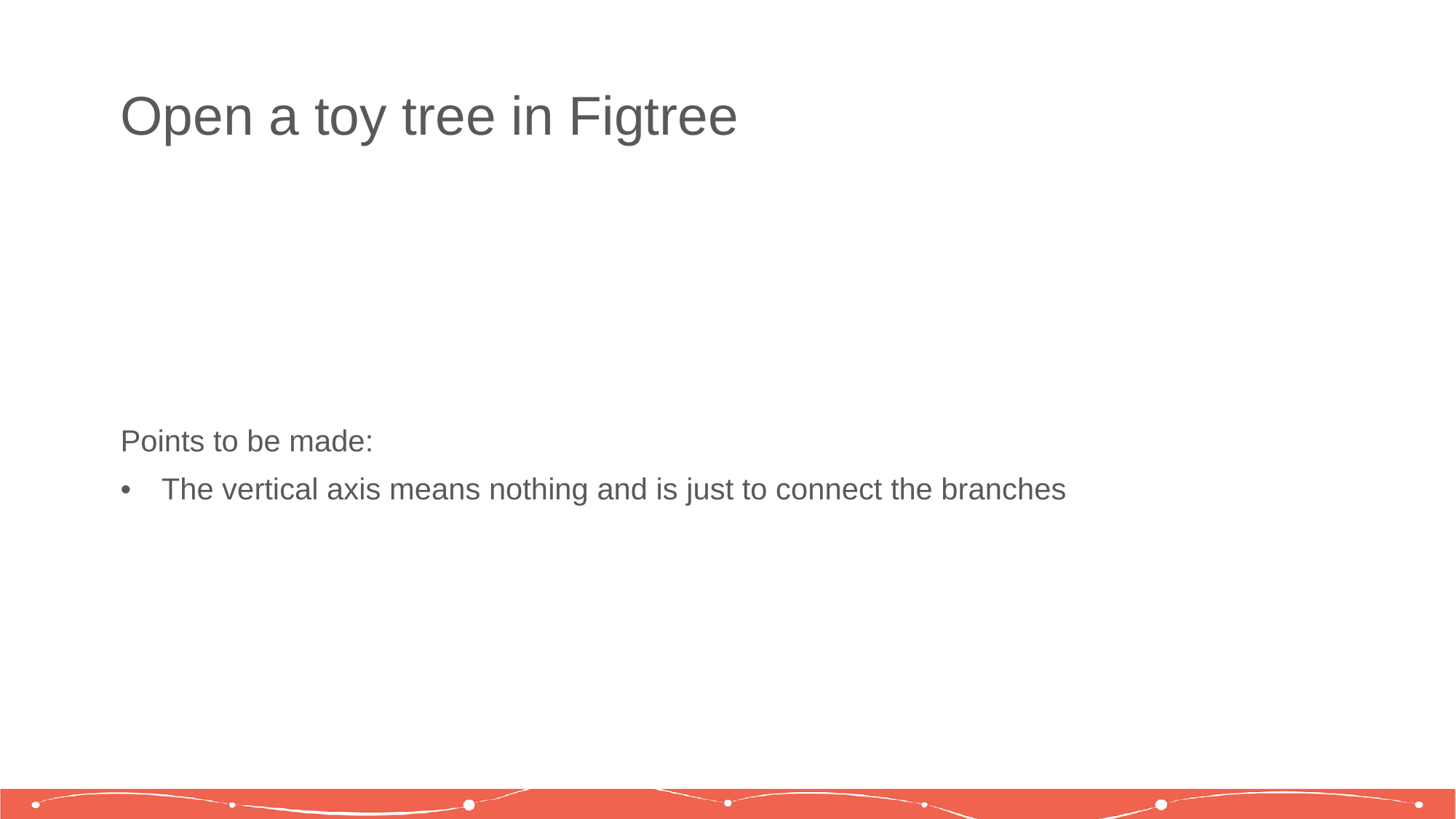

# Open a toy tree in Figtree
Points to be made:
The vertical axis means nothing and is just to connect the branches